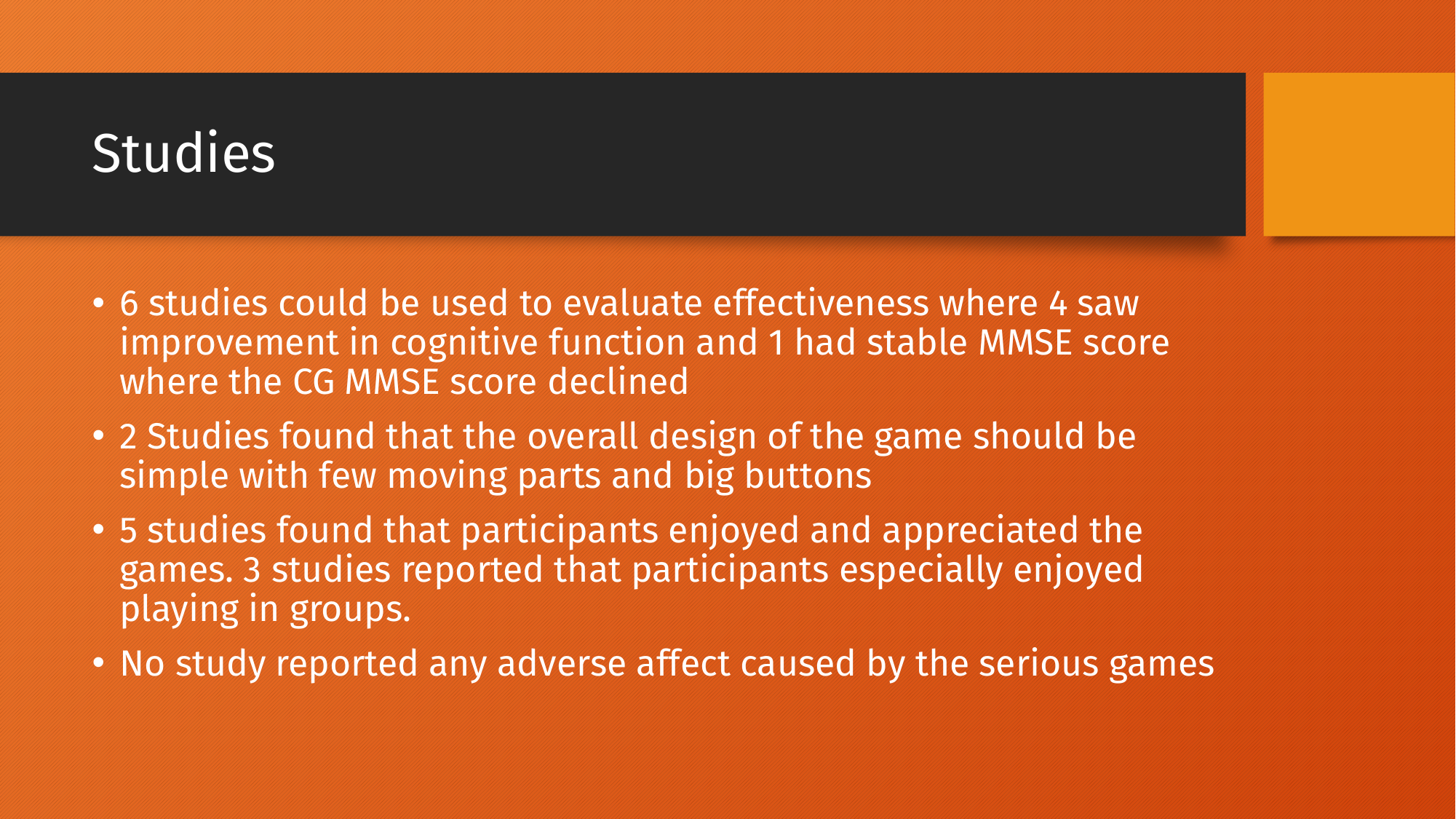

# Studies
6 studies could be used to evaluate effectiveness where 4 saw improvement in cognitive function and 1 had stable MMSE score where the CG MMSE score declined
2 Studies found that the overall design of the game should be simple with few moving parts and big buttons
5 studies found that participants enjoyed and appreciated the games. 3 studies reported that participants especially enjoyed playing in groups.
No study reported any adverse affect caused by the serious games